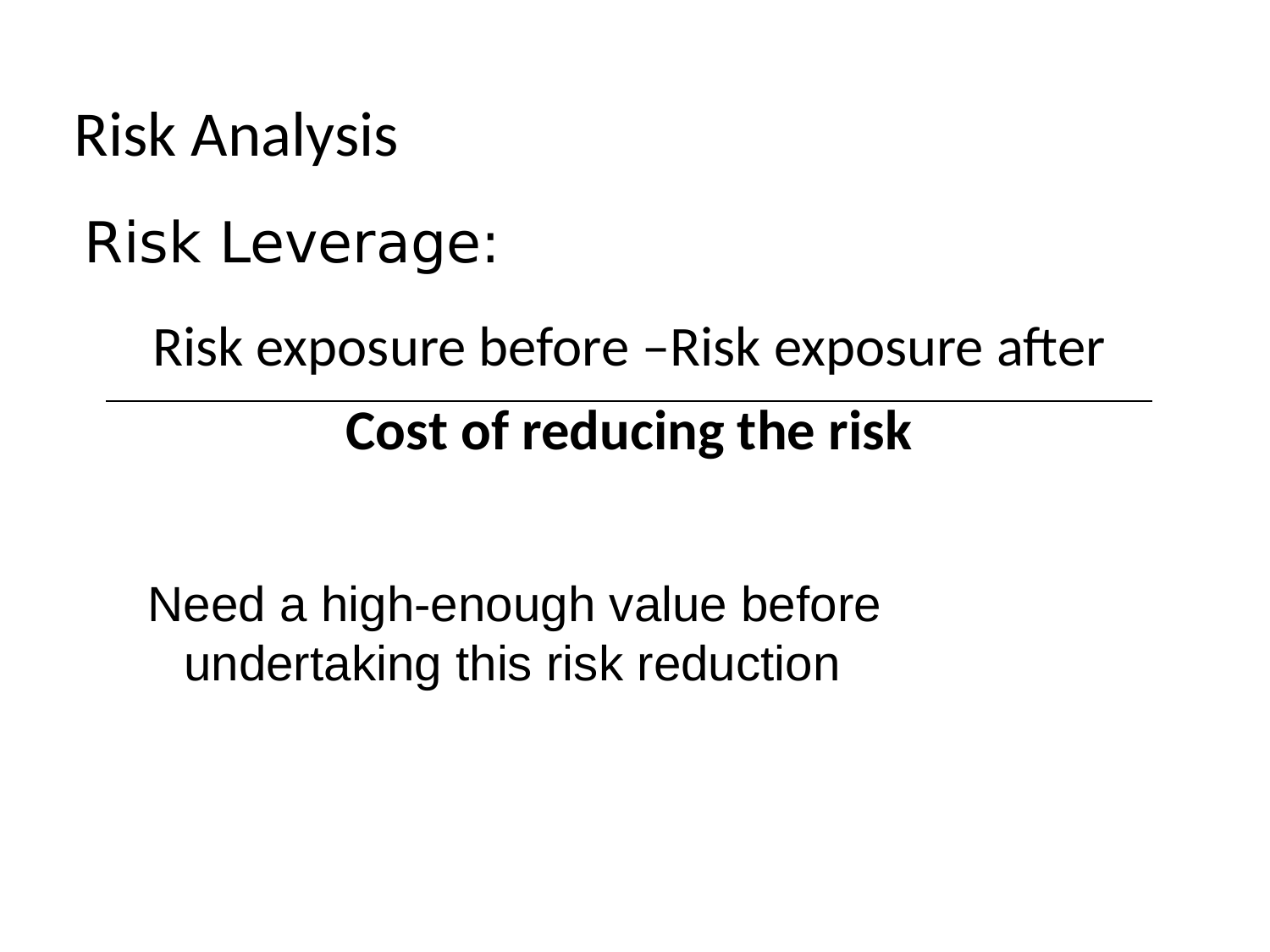

Risk Analysis
Risk Leverage:

Need a high-enough value before undertaking this risk reduction
| Risk exposure before –Risk exposure after |
| --- |
| Cost of reducing the risk |